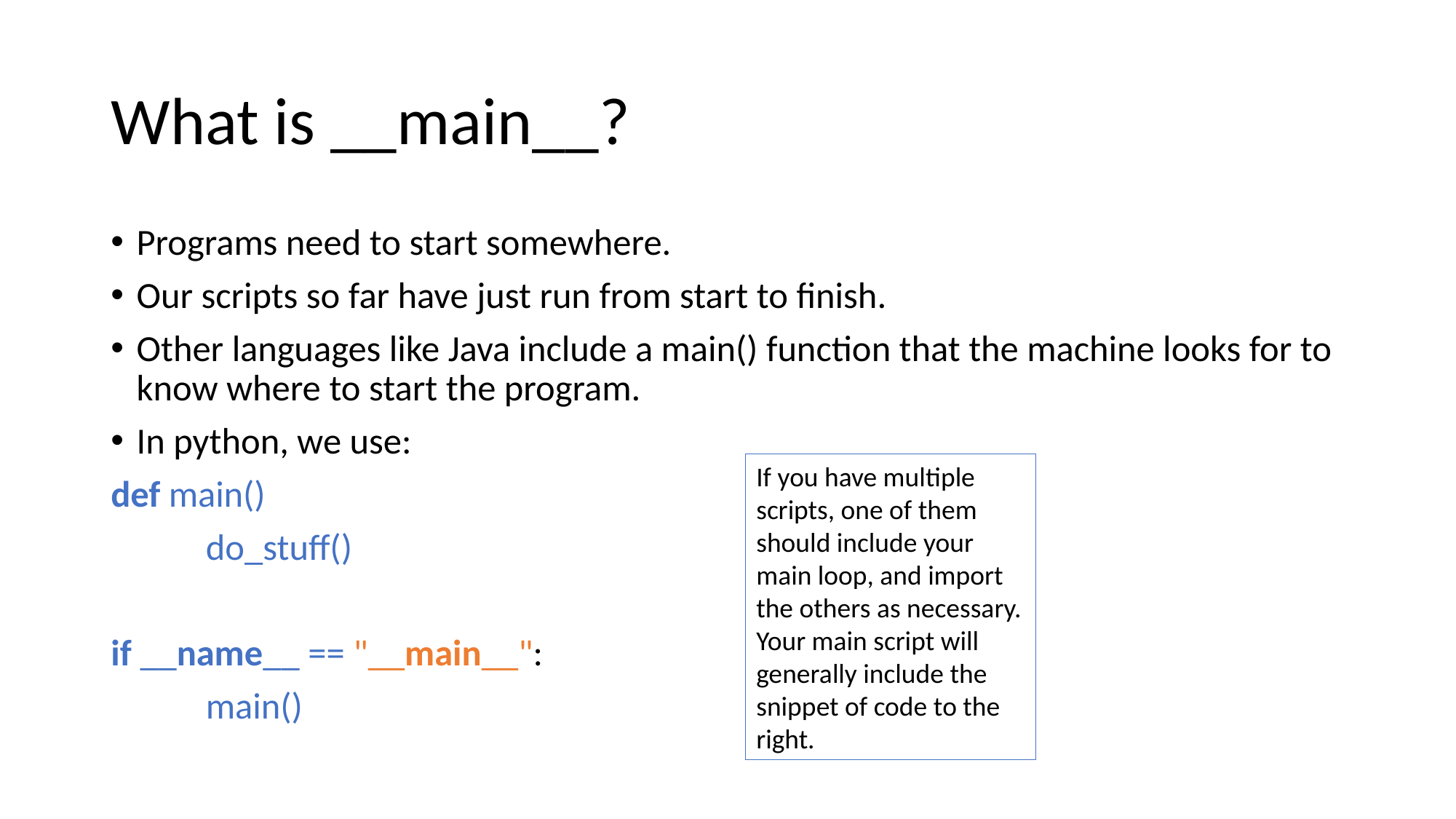

# What is __main__?
Programs need to start somewhere.
Our scripts so far have just run from start to finish.
Other languages like Java include a main() function that the machine looks for to know where to start the program.
In python, we use:
def main()
	do_stuff()

if __name__ == "__main__":
	main()

If you have multiple scripts, one of them should include your main loop, and import the others as necessary. Your main script will generally include the snippet of code to the right.